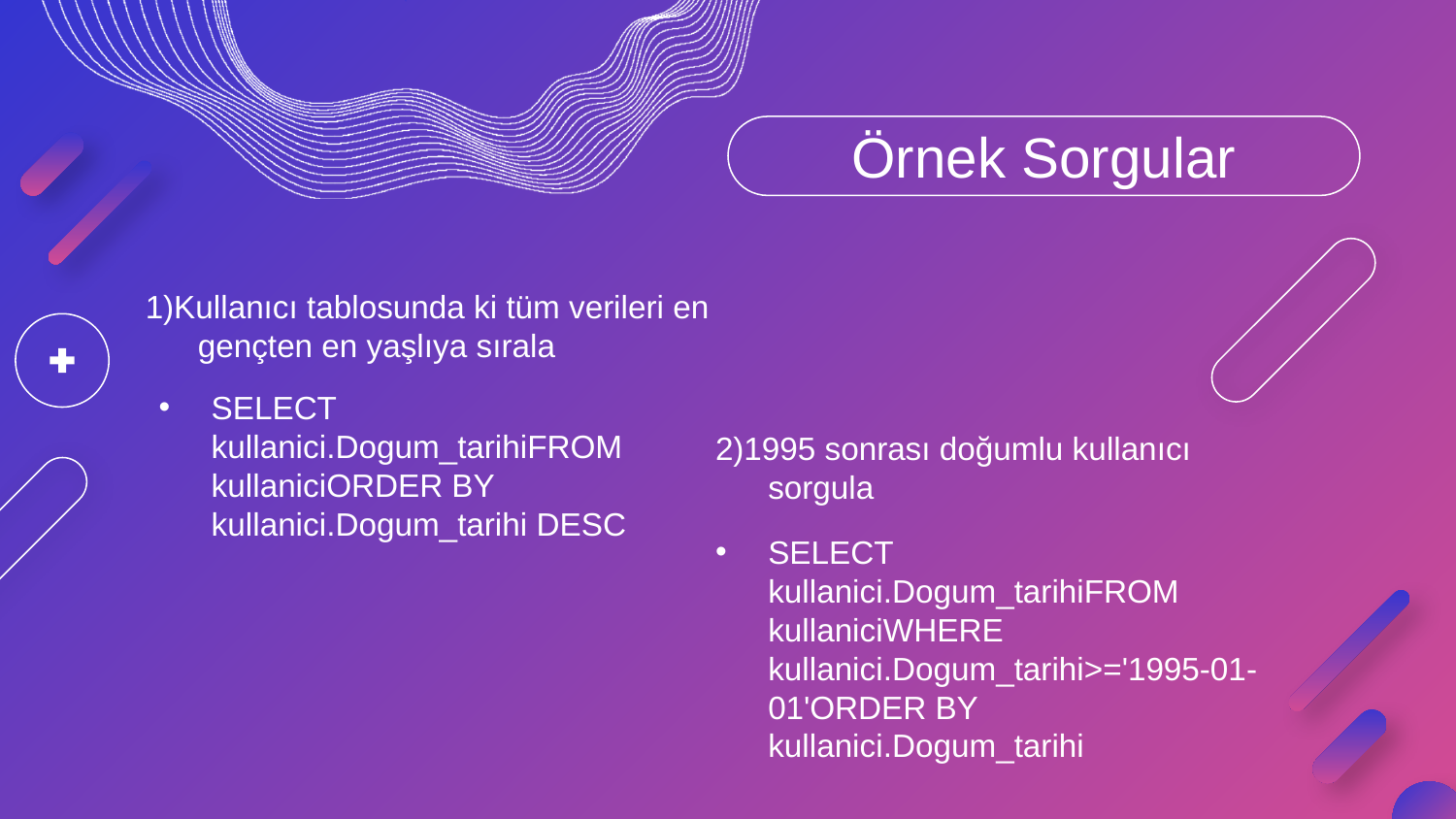

# Örnek Sorgular

1)Kullanıcı tablosunda ki tüm verileri en gençten en yaşlıya sırala
SELECT kullanici.Dogum_tarihiFROM kullaniciORDER BY kullanici.Dogum_tarihi DESC
2)1995 sonrası doğumlu kullanıcı sorgula
SELECT kullanici.Dogum_tarihiFROM kullaniciWHERE kullanici.Dogum_tarihi>='1995-01-01'ORDER BY kullanici.Dogum_tarihi